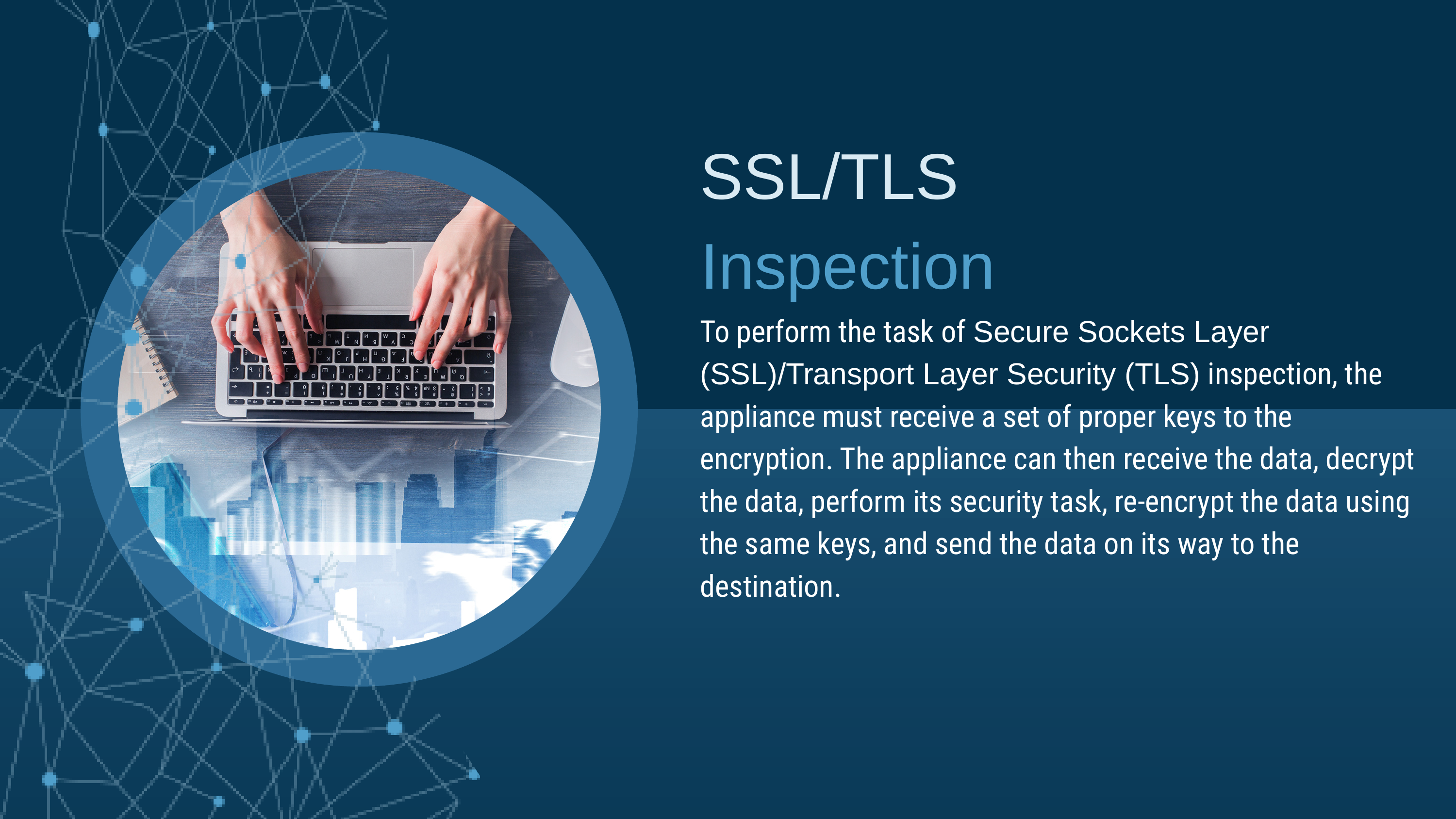

SSL/TLS

Inspection
To perform the task of Secure Sockets Layer (SSL)/Transport Layer Security (TLS) inspection, the appliance must receive a set of proper keys to the encryption. The appliance can then receive the data, decrypt the data, perform its security task, re-encrypt the data using the same keys, and send the data on its way to the destination.